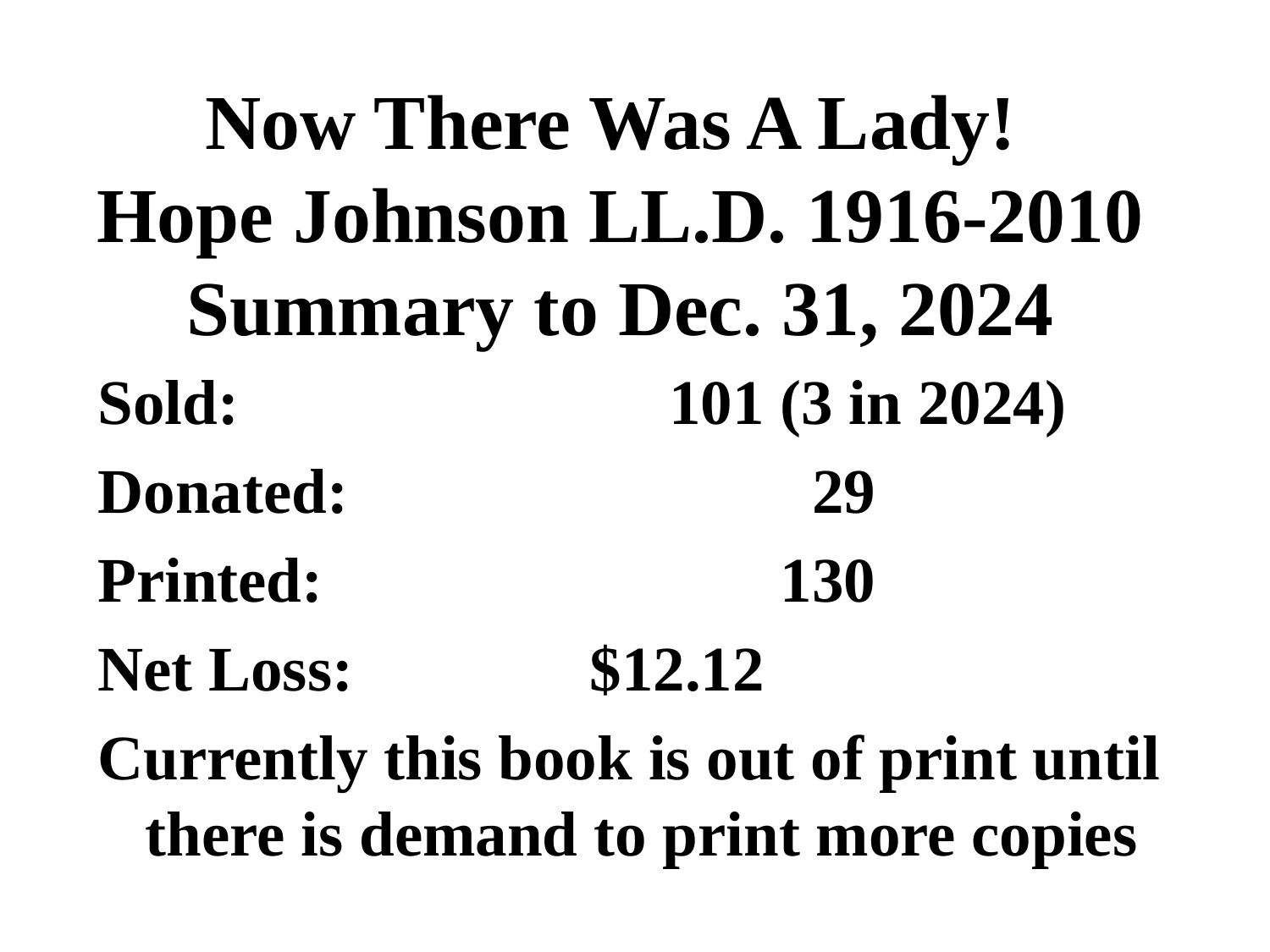

# Now There Was A Lady! Hope Johnson LL.D. 1916-2010 Summary to Dec. 31, 2024
Sold:  				 101 (3 in 2024)
Donated:			  	  29
Printed:				130
Net Loss: 		    $12.12
Currently this book is out of print until there is demand to print more copies